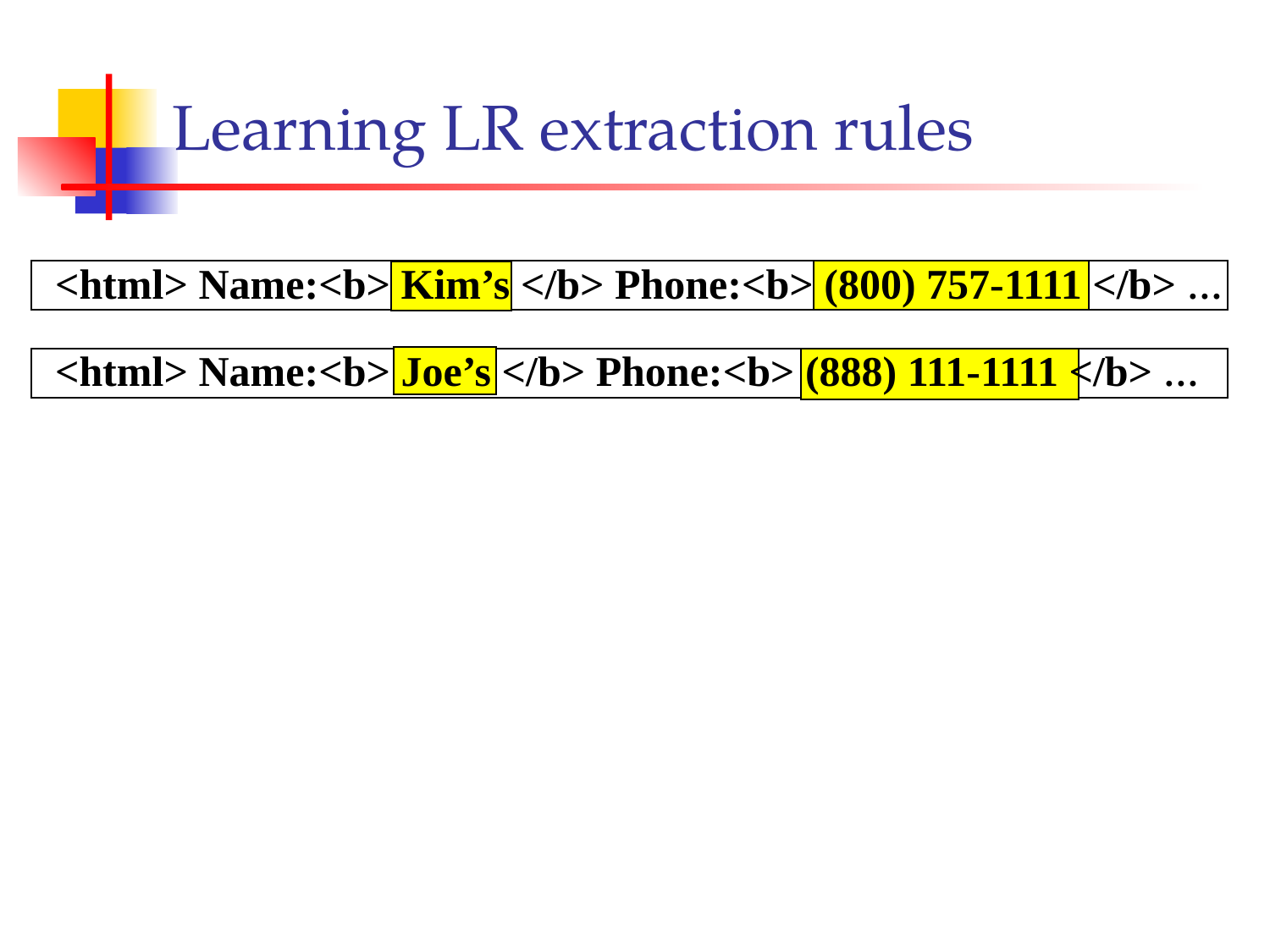

# Learning LR extraction rules
    <html> Name:<b> Kim’s </b> Phone:<b> (800) 757-1111 </b> …

    <html> Name:<b> Joe’s </b> Phone:<b> (888) 111-1111 </b> …